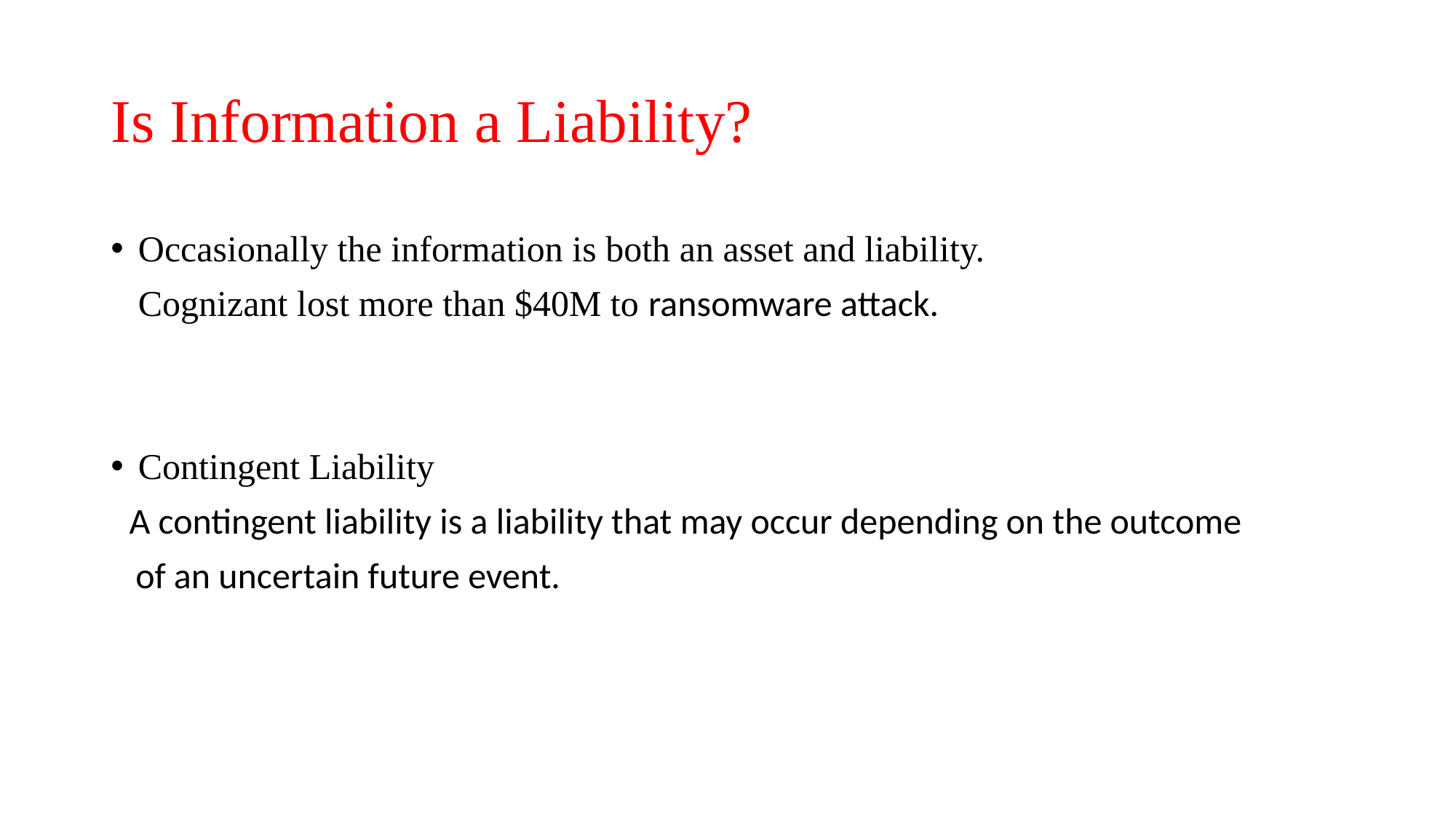

# Is Information a Liability?
Occasionally the information is both an asset and liability.
   Cognizant lost more than $40M to ransomware attack.

Contingent Liability
  A contingent liability is a liability that may occur depending on the outcome
   of an uncertain future event.